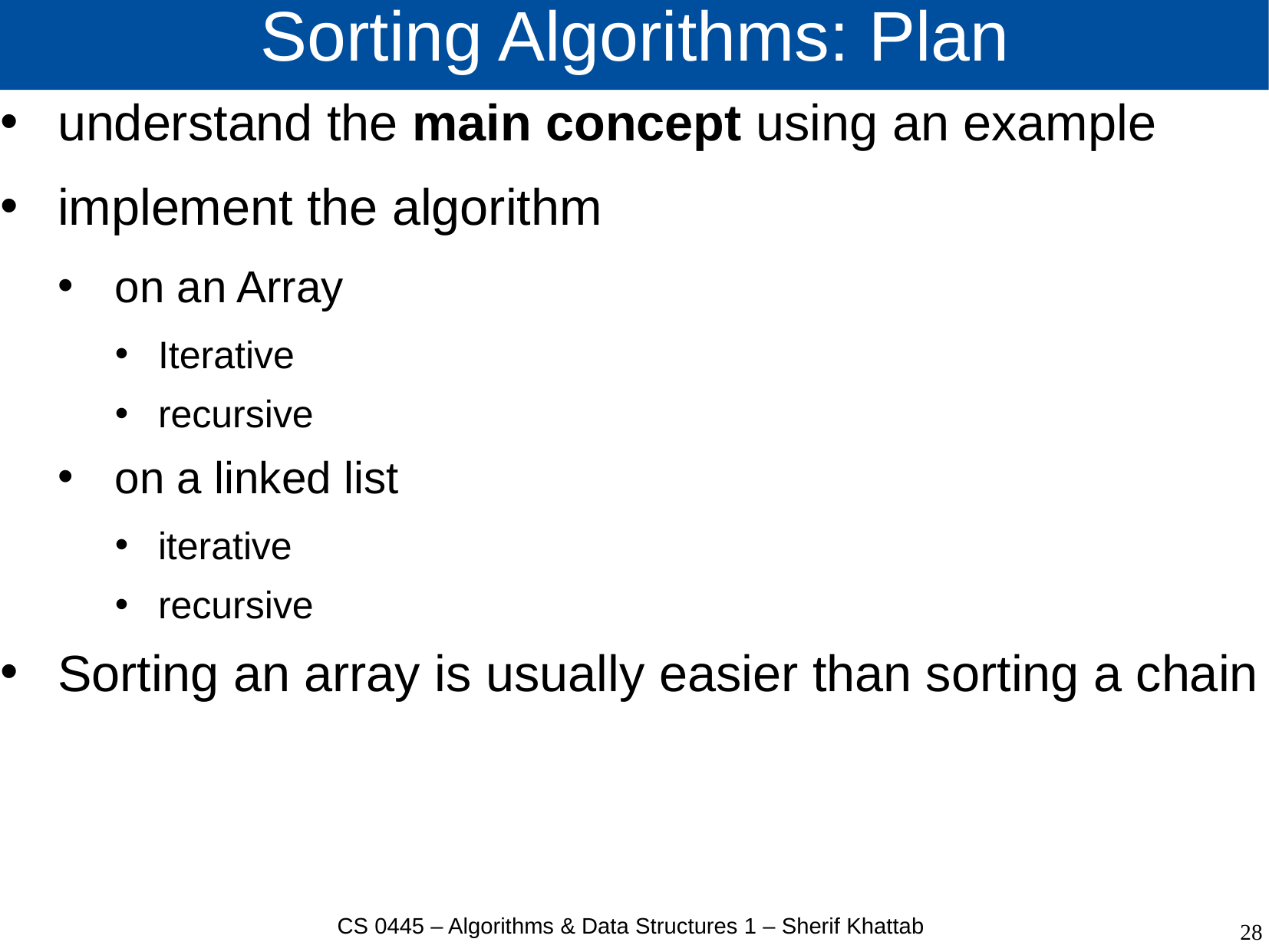

# Sorting Algorithms: Plan
understand the main concept using an example
implement the algorithm
on an Array
Iterative
recursive
on a linked list
iterative
recursive
Sorting an array is usually easier than sorting a chain
CS 0445 – Algorithms & Data Structures 1 – Sherif Khattab
28